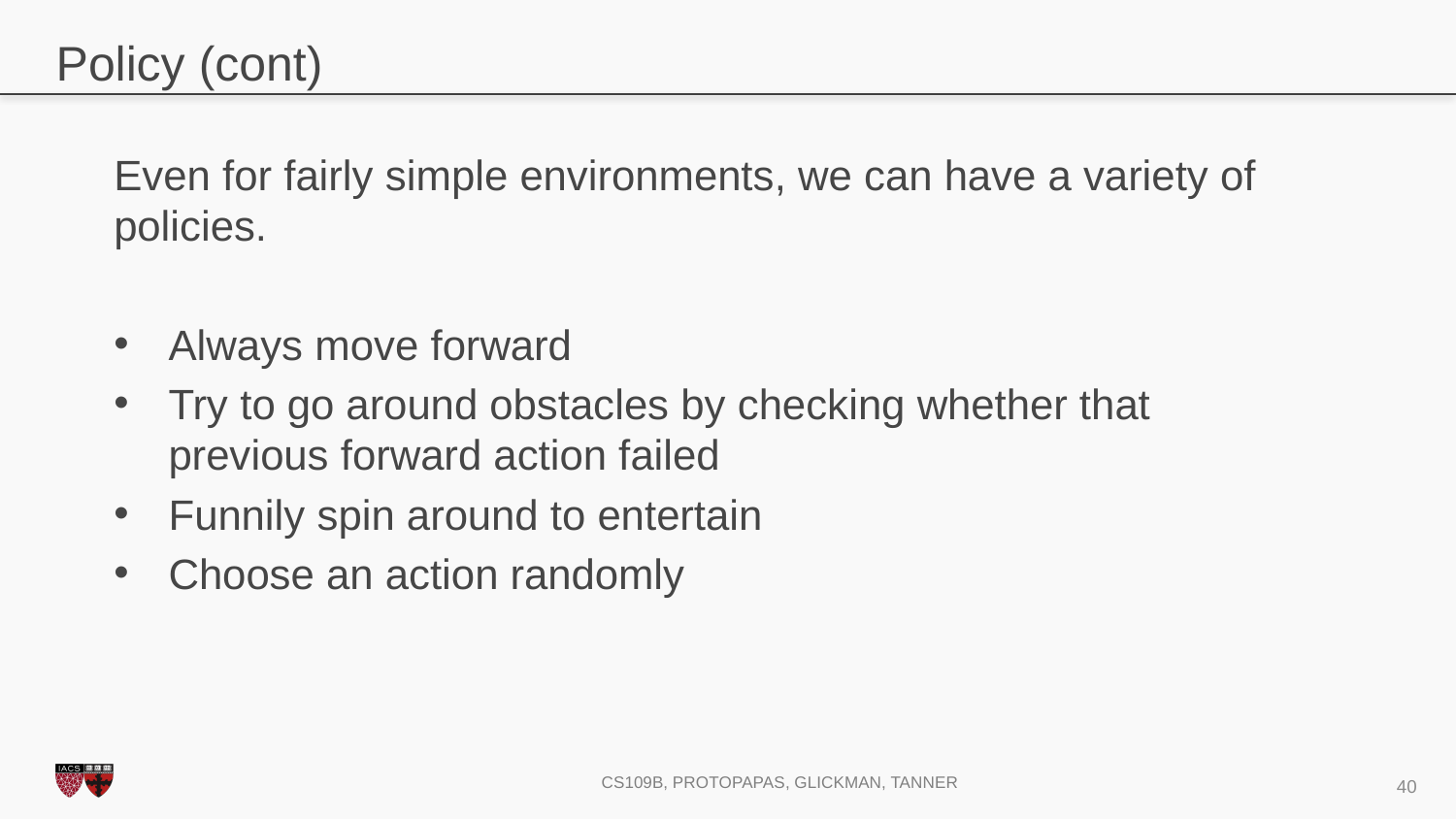

# Policy (cont)
Even for fairly simple environments, we can have a variety of policies.

Always move forward
Try to go around obstacles by checking whether that previous forward action failed
Funnily spin around to entertain
Choose an action randomly
40